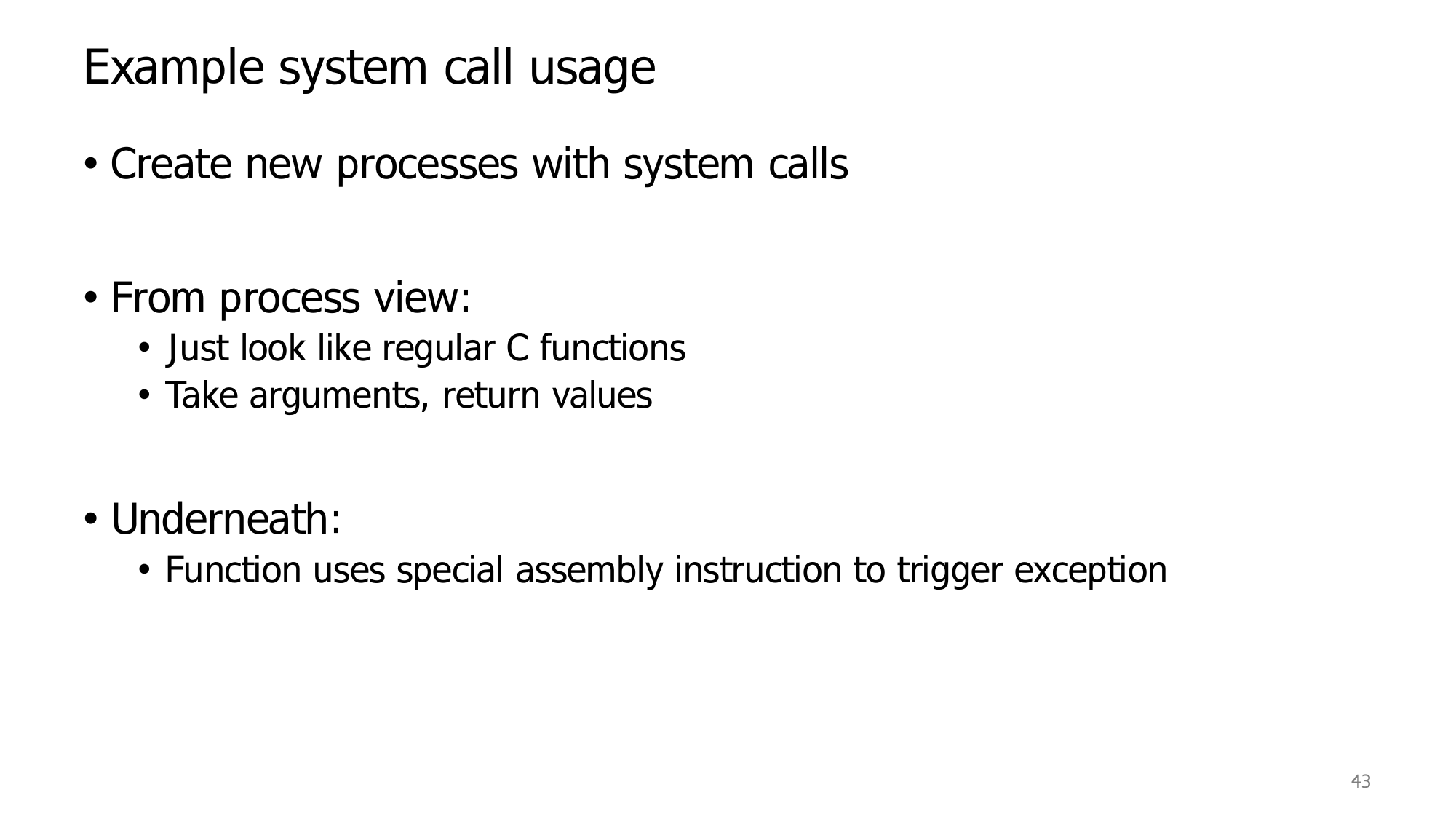

# Example system call usage
Create new processes with system calls

From process view:
Just look like regular C functions
Take arguments, return values

Underneath:
Function uses special assembly instruction to trigger exception
43